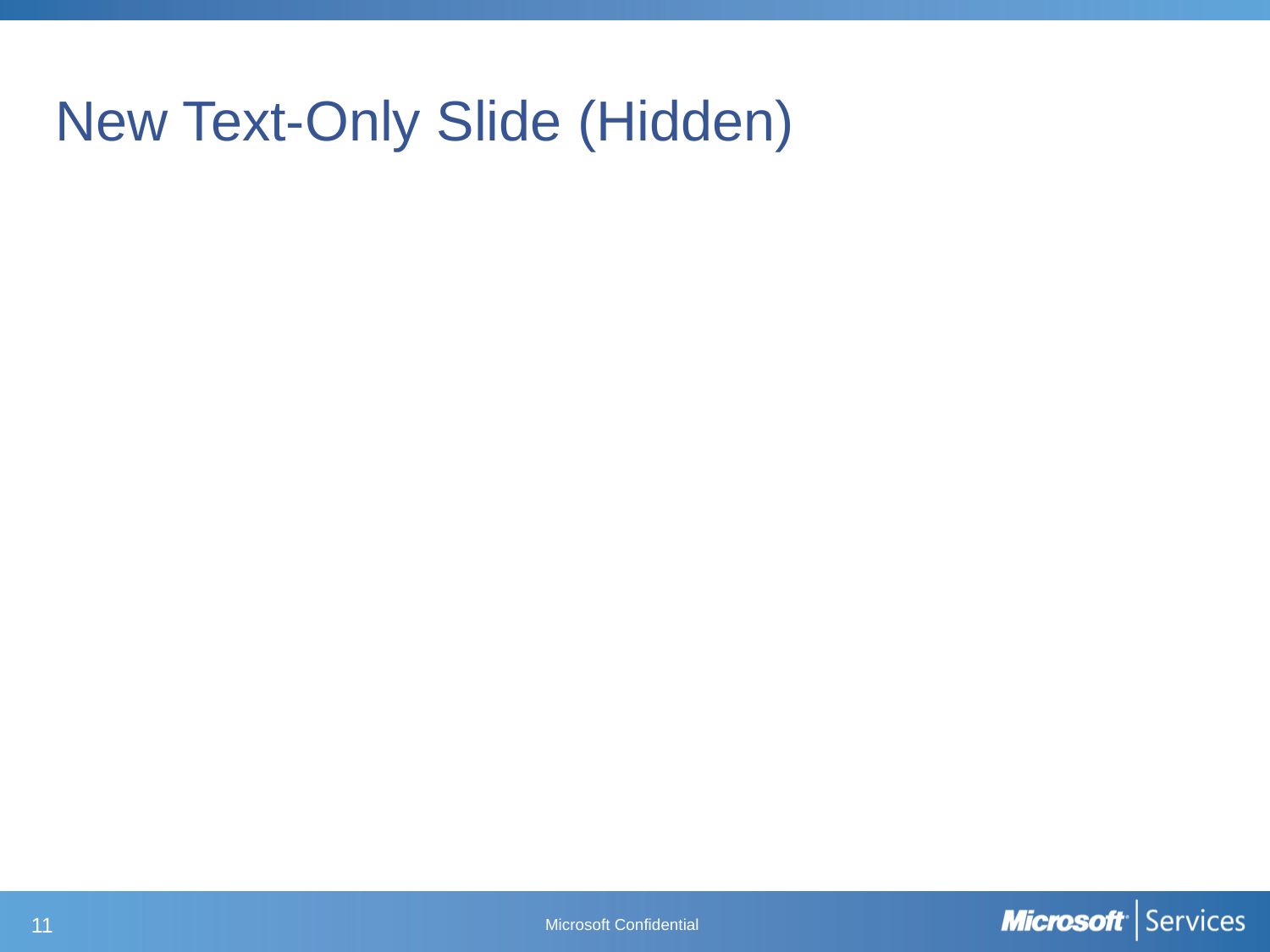

# New Text-Only Slide (Hidden)
11
Microsoft Confidential